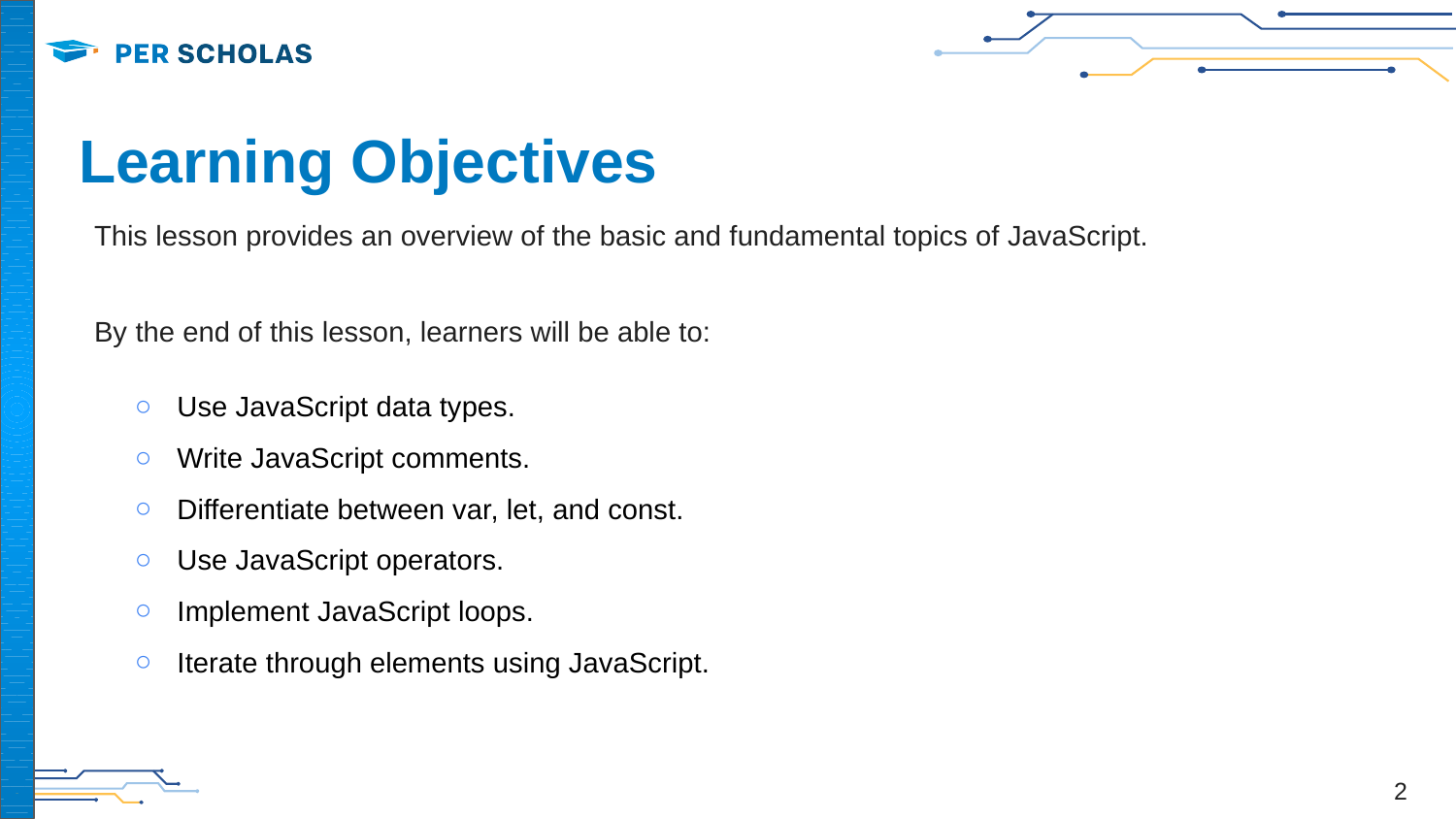

# Learning Objectives
This lesson provides an overview of the basic and fundamental topics of JavaScript.
By the end of this lesson, learners will be able to:
Use JavaScript data types.
Write JavaScript comments.
Differentiate between var, let, and const.
Use JavaScript operators.
Implement JavaScript loops.
Iterate through elements using JavaScript.
2